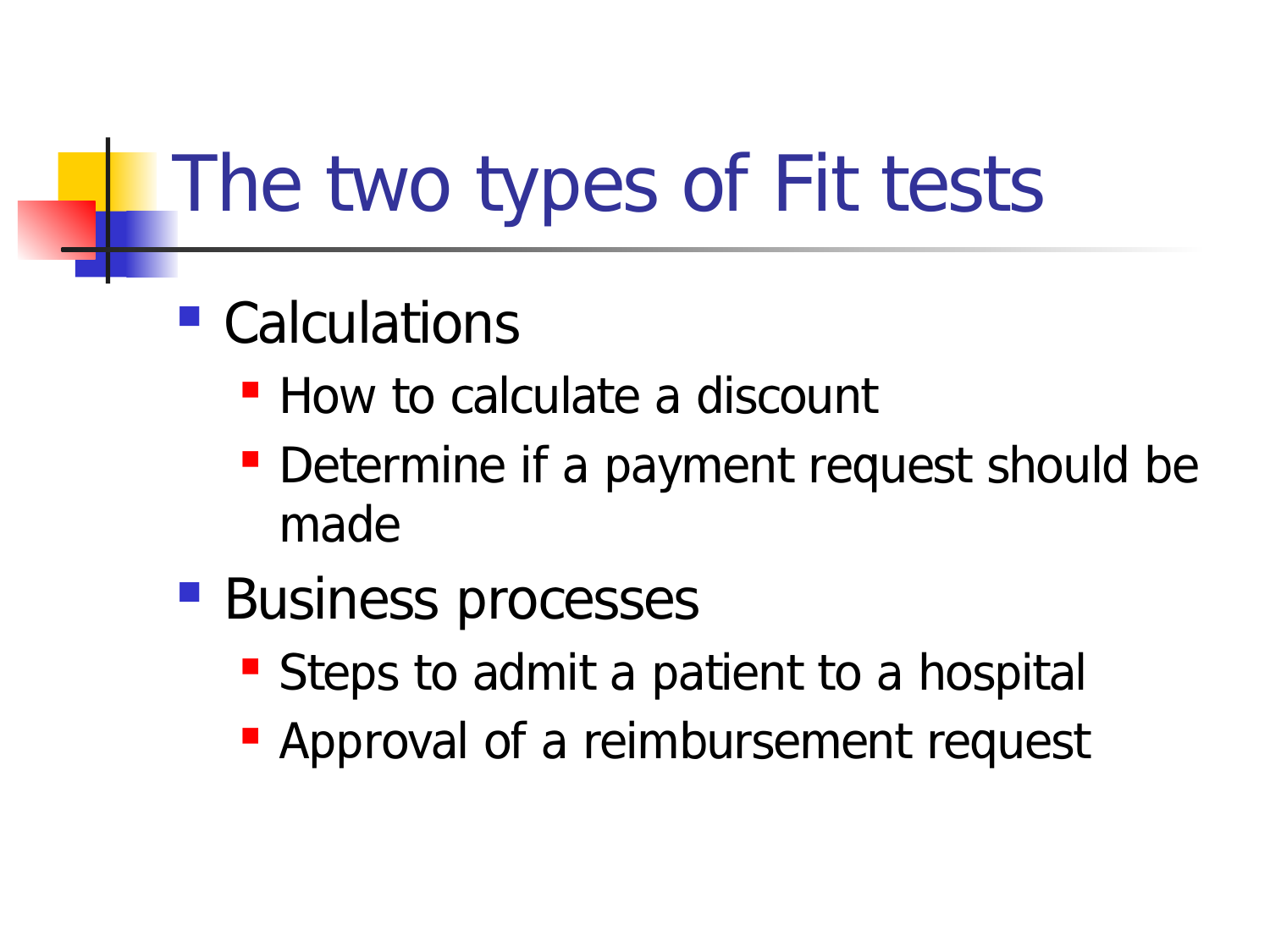

# The two types of Fit tests
Calculations
How to calculate a discount
Determine if a payment request should be made
Business processes
Steps to admit a patient to a hospital
Approval of a reimbursement request